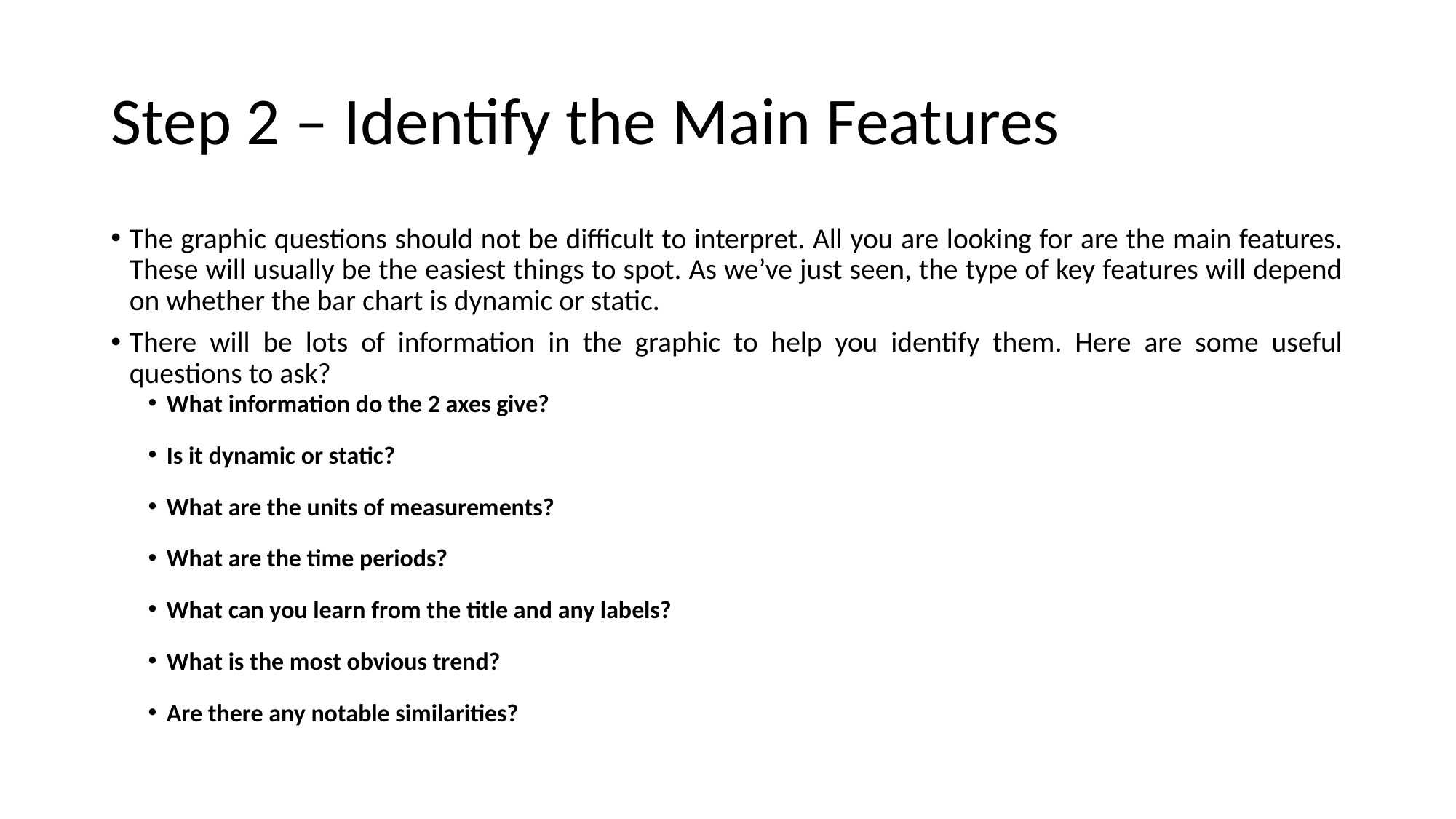

# Step 2 – Identify the Main Features
The graphic questions should not be difficult to interpret. All you are looking for are the main features. These will usually be the easiest things to spot. As we’ve just seen, the type of key features will depend on whether the bar chart is dynamic or static.
There will be lots of information in the graphic to help you identify them. Here are some useful questions to ask?

What information do the 2 axes give?

Is it dynamic or static?

What are the units of measurements?

What are the time periods?

What can you learn from the title and any labels?

What is the most obvious trend?

Are there any notable similarities?